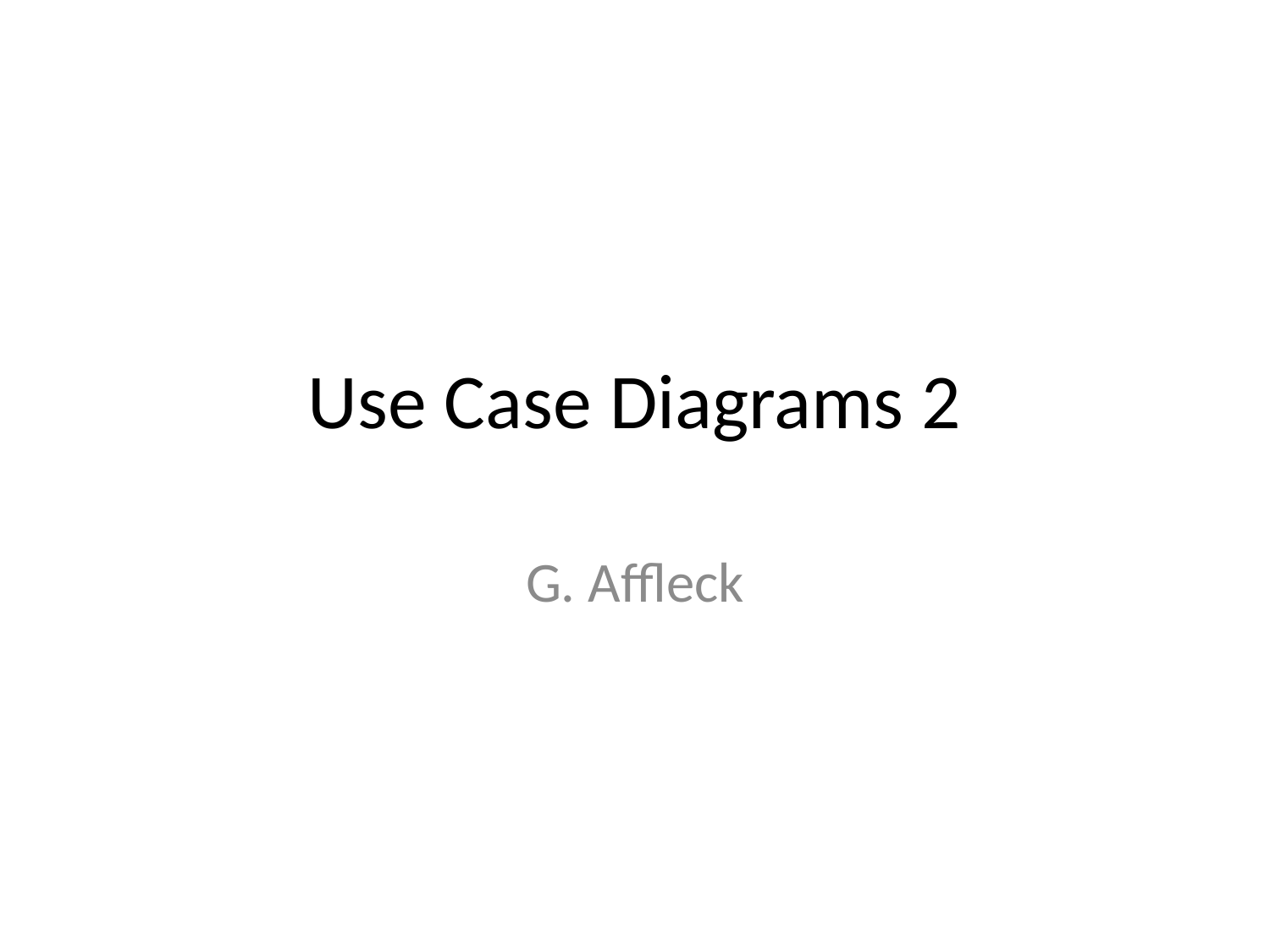

# Use Case Diagrams 2
G. Affleck